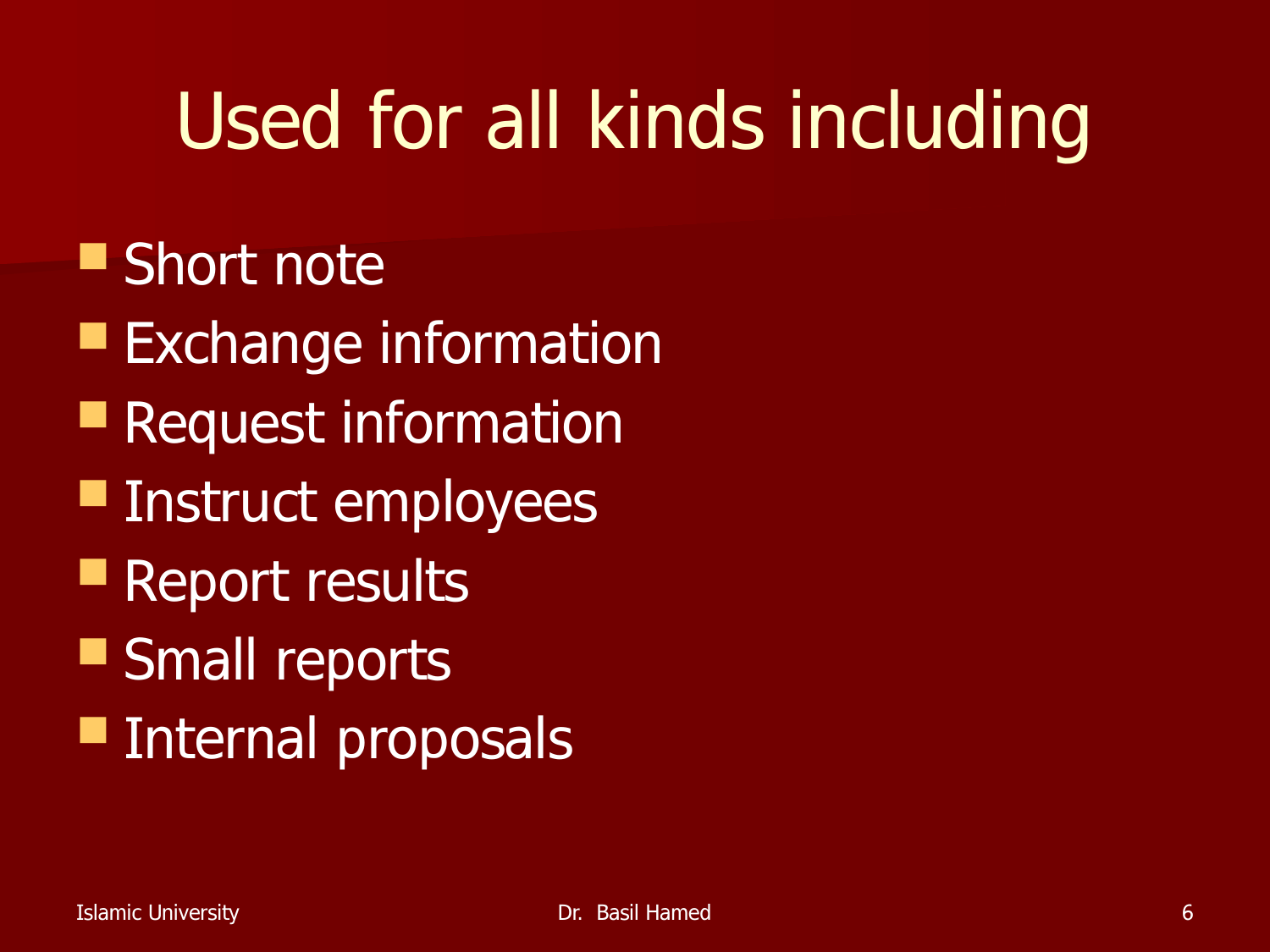

# Used for all kinds including
Short note
Exchange information
Request information
Instruct employees
Report results
Small reports
Internal proposals

Islamic University
Dr.  Basil Hamed
6